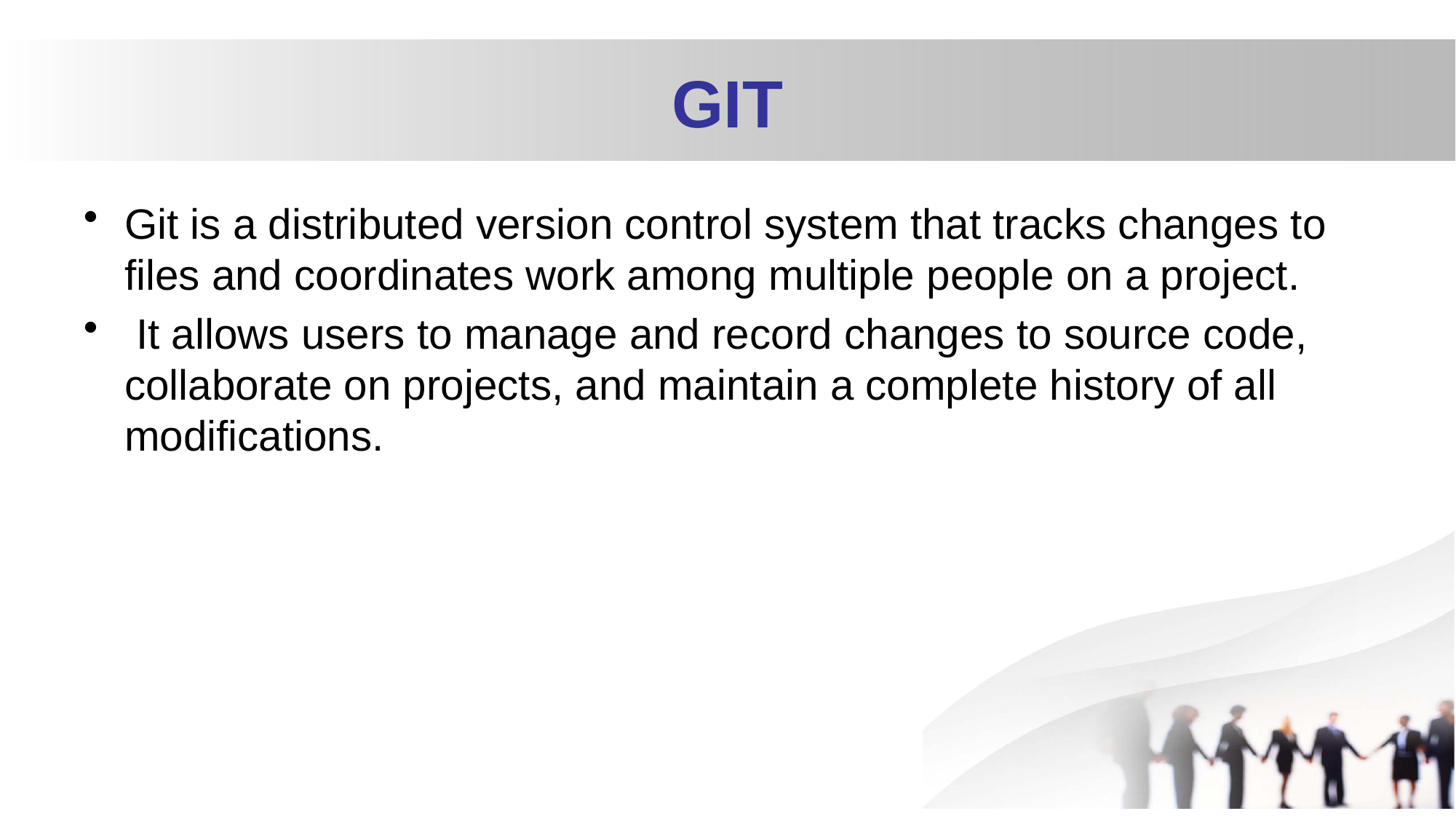

# GIT
Git is a distributed version control system that tracks changes to files and coordinates work among multiple people on a project.
 It allows users to manage and record changes to source code, collaborate on projects, and maintain a complete history of all modifications.